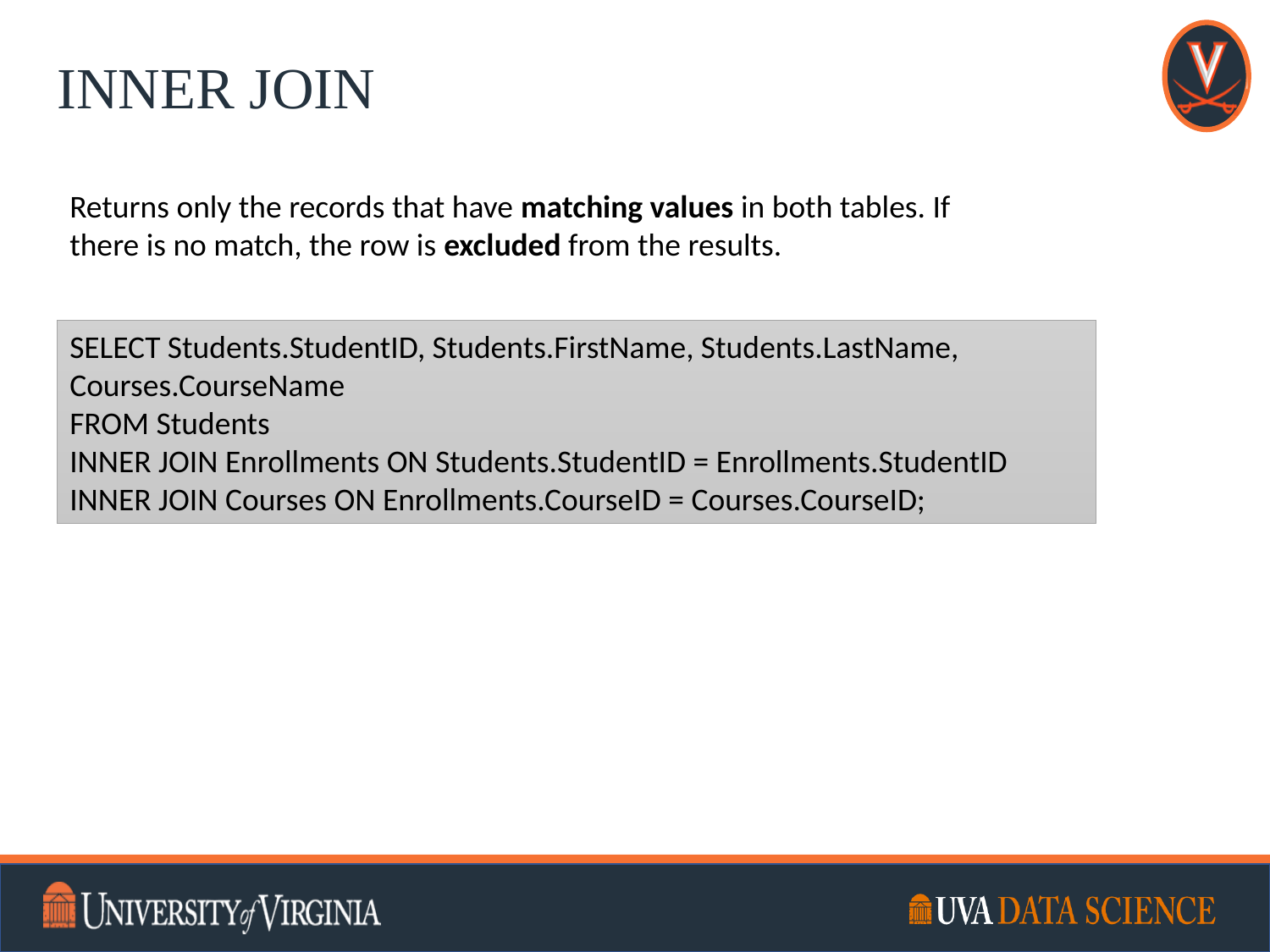

# INNER JOIN
Returns only the records that have matching values in both tables. If there is no match, the row is excluded from the results.
SELECT Students.StudentID, Students.FirstName, Students.LastName, Courses.CourseName
FROM Students
INNER JOIN Enrollments ON Students.StudentID = Enrollments.StudentID
INNER JOIN Courses ON Enrollments.CourseID = Courses.CourseID;